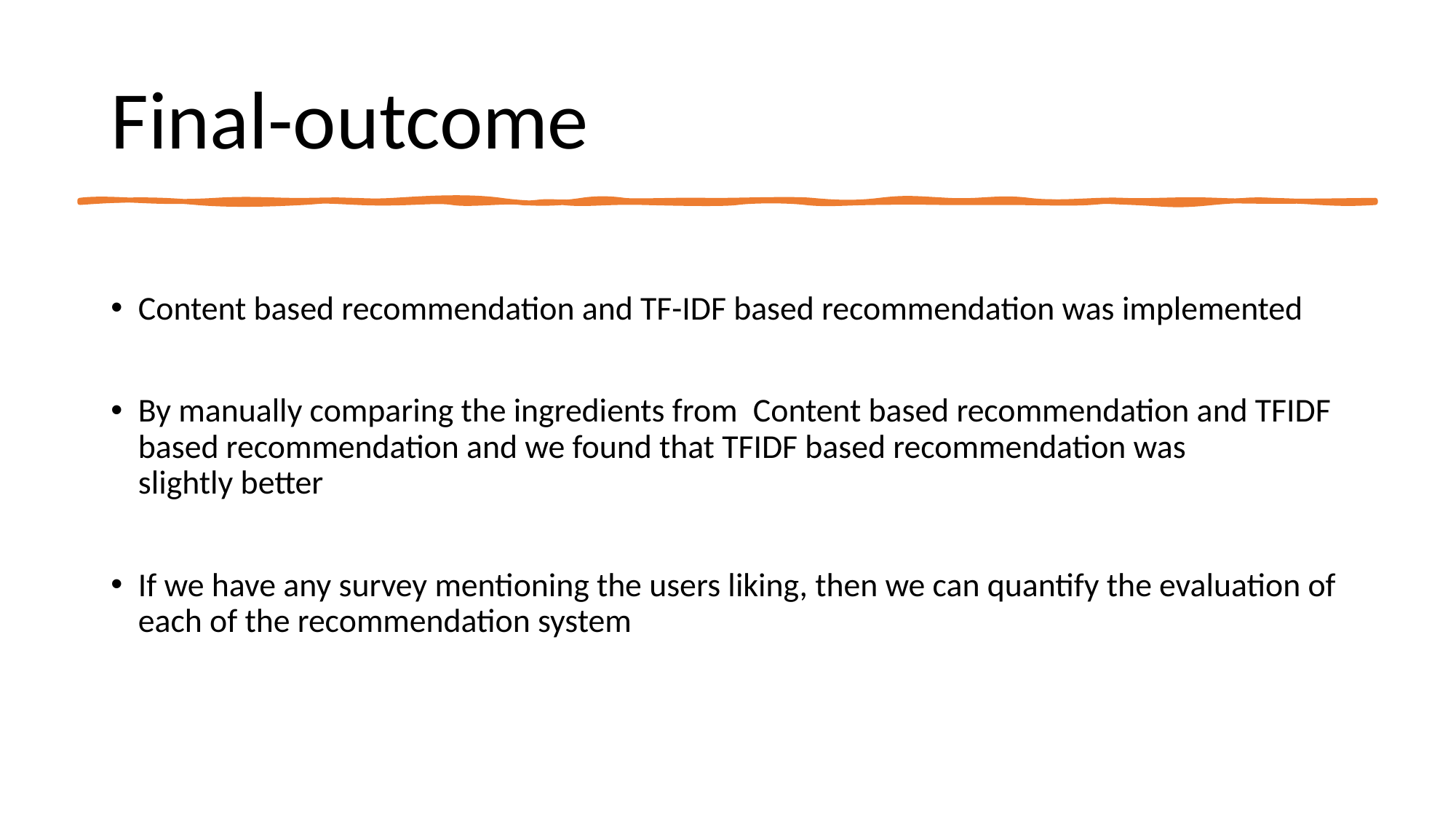

# Final-outcome

Content based recommendation and TF-IDF based recommendation was implemented

By manually comparing the ingredients from  Content based recommendation and TFIDF based recommendation and we found that TFIDF based recommendation was slightly better

If we have any survey mentioning the users liking, then we can quantify the evaluation of each of the recommendation system